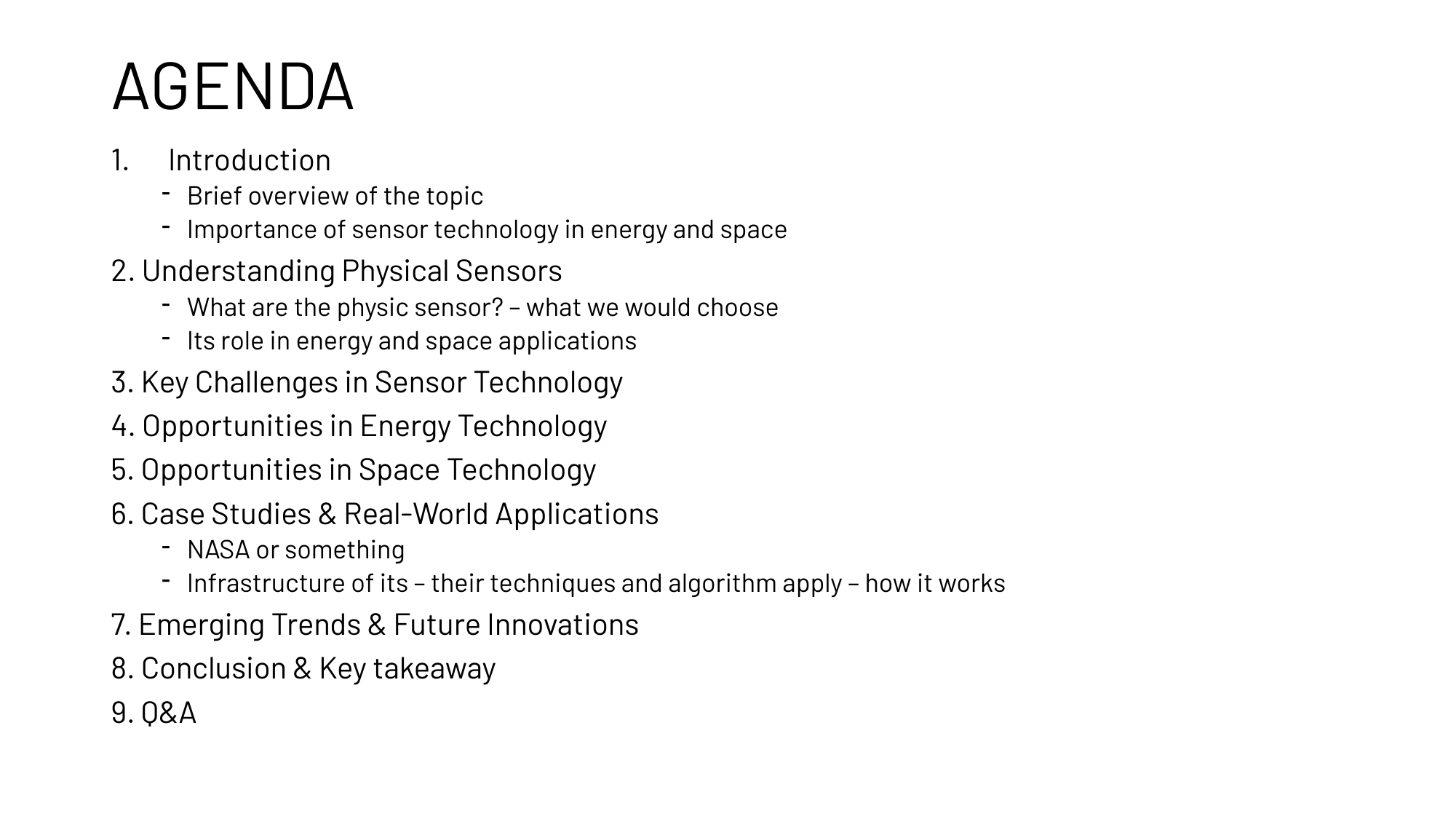

# AGENDA
Introduction
Brief overview of the topic
Importance of sensor technology in energy and space
2. Understanding Physical Sensors
What are the physic sensor? – what we would choose
Its role in energy and space applications
3. Key Challenges in Sensor Technology
4. Opportunities in Energy Technology
5. Opportunities in Space Technology
6. Case Studies & Real-World Applications
NASA or something
Infrastructure of its – their techniques and algorithm apply – how it works
7. Emerging Trends & Future Innovations
8. Conclusion & Key takeaway
9. Q&A